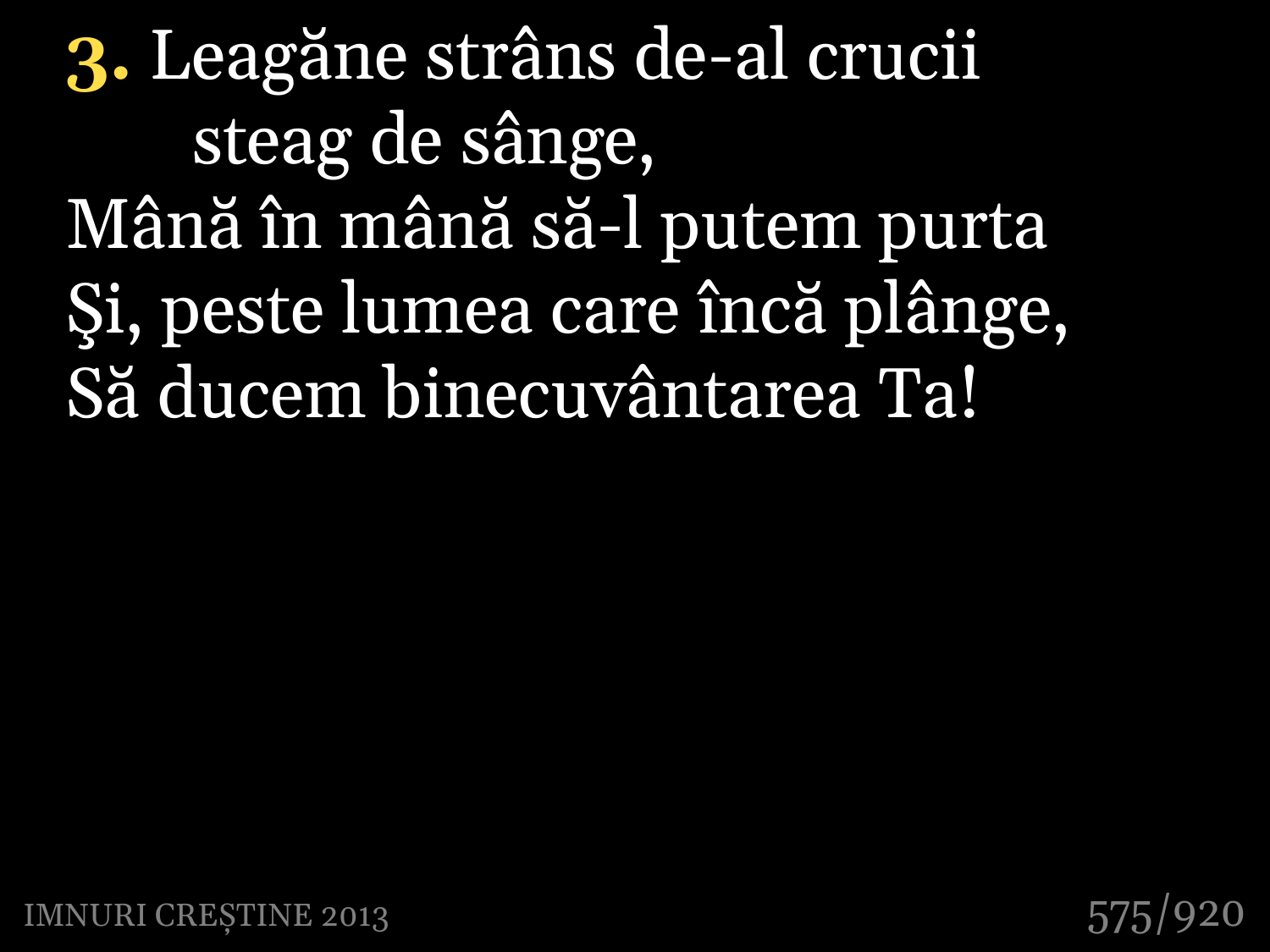

3. Leagăne strâns de-al crucii
	steag de sânge,
Mână în mână să-l putem purta
Şi, peste lumea care încă plânge,
Să ducem binecuvântarea Ta!
575/920
IMNURI CREȘTINE 2013